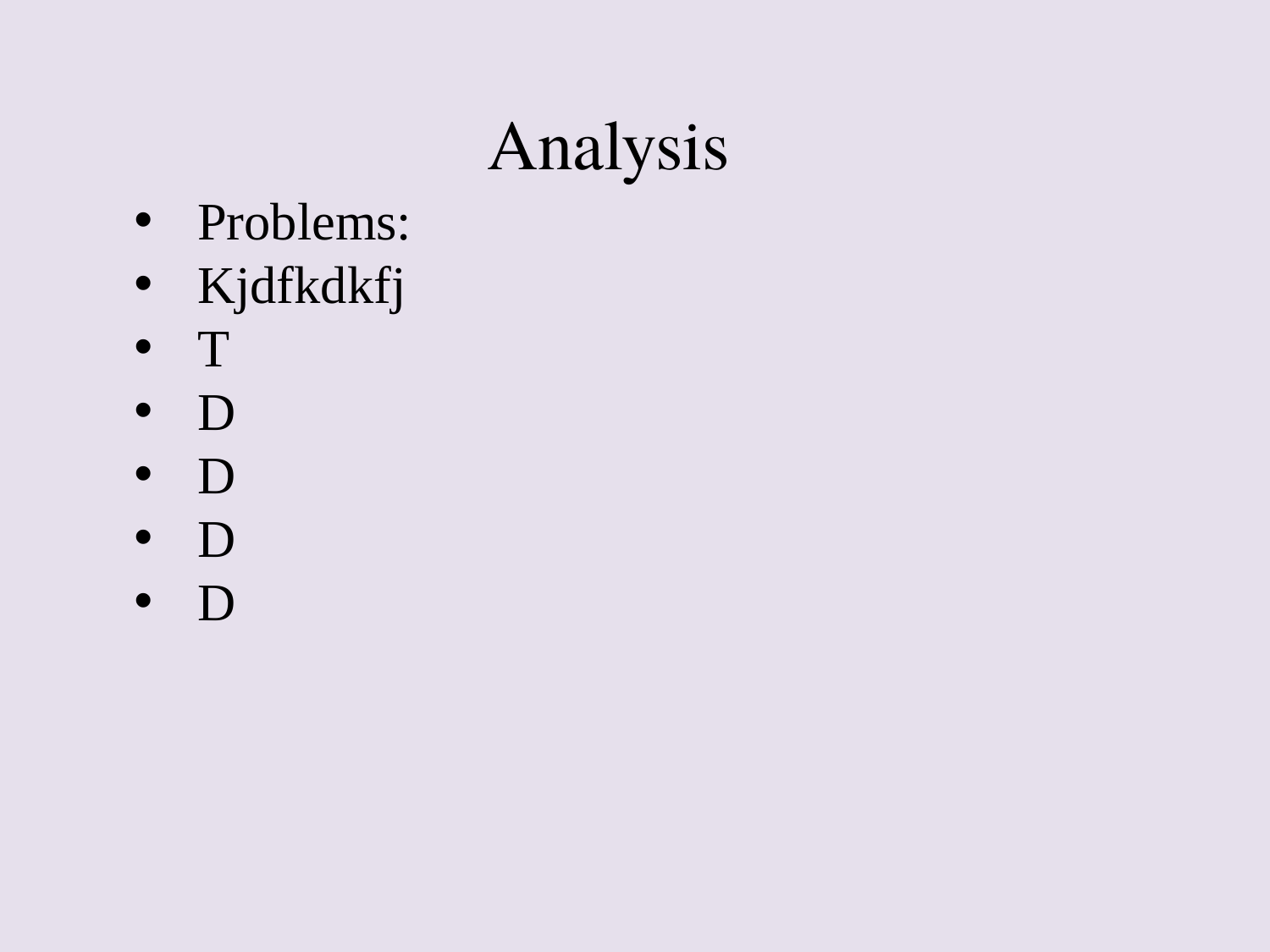

# Analysis
Problems:
Kjdfkdkfj
T
D
D
D
D